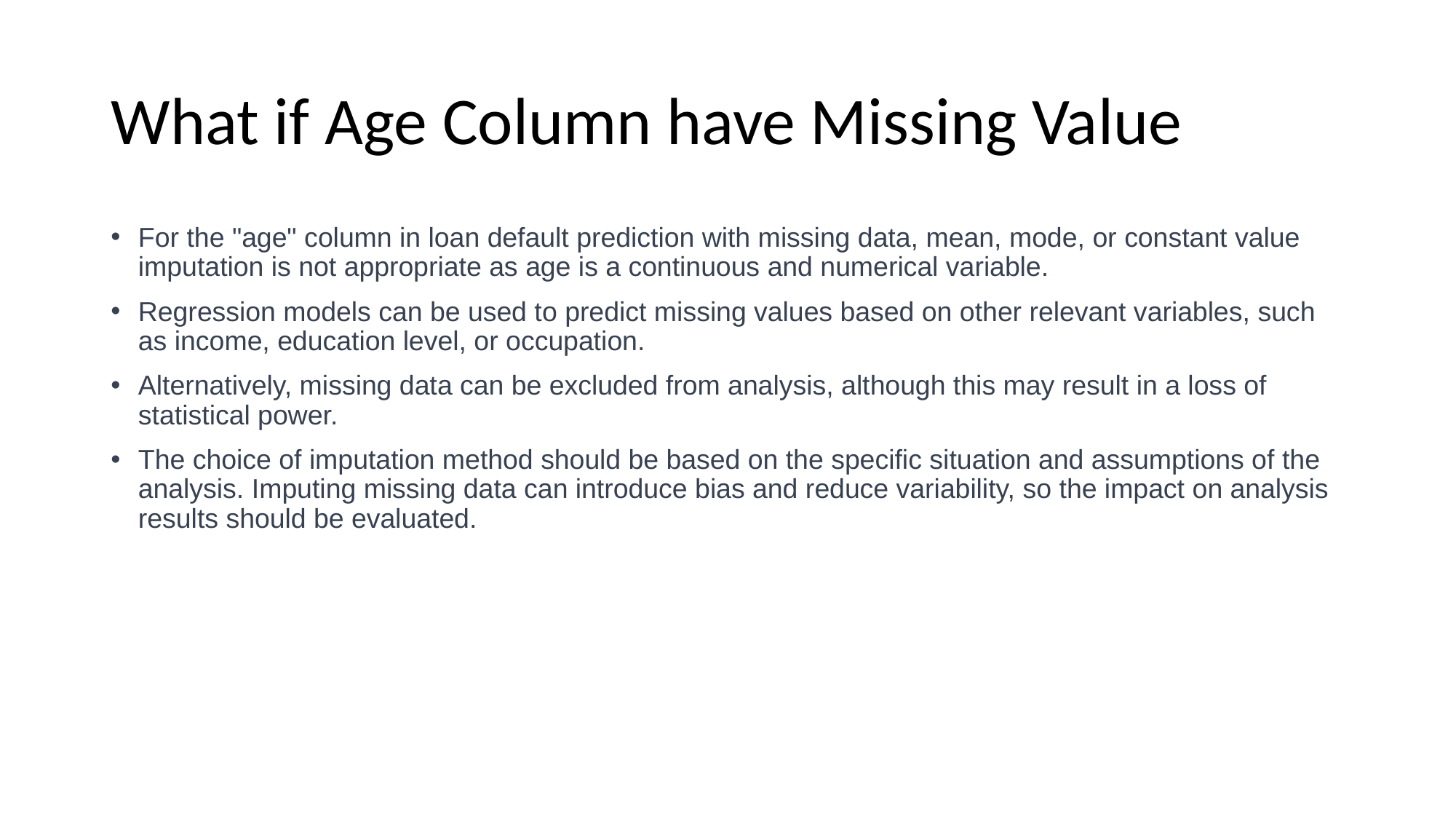

# What if Age Column have Missing Value
For the "age" column in loan default prediction with missing data, mean, mode, or constant value imputation is not appropriate as age is a continuous and numerical variable.
Regression models can be used to predict missing values based on other relevant variables, such as income, education level, or occupation.
Alternatively, missing data can be excluded from analysis, although this may result in a loss of statistical power.
The choice of imputation method should be based on the specific situation and assumptions of the analysis. Imputing missing data can introduce bias and reduce variability, so the impact on analysis results should be evaluated.